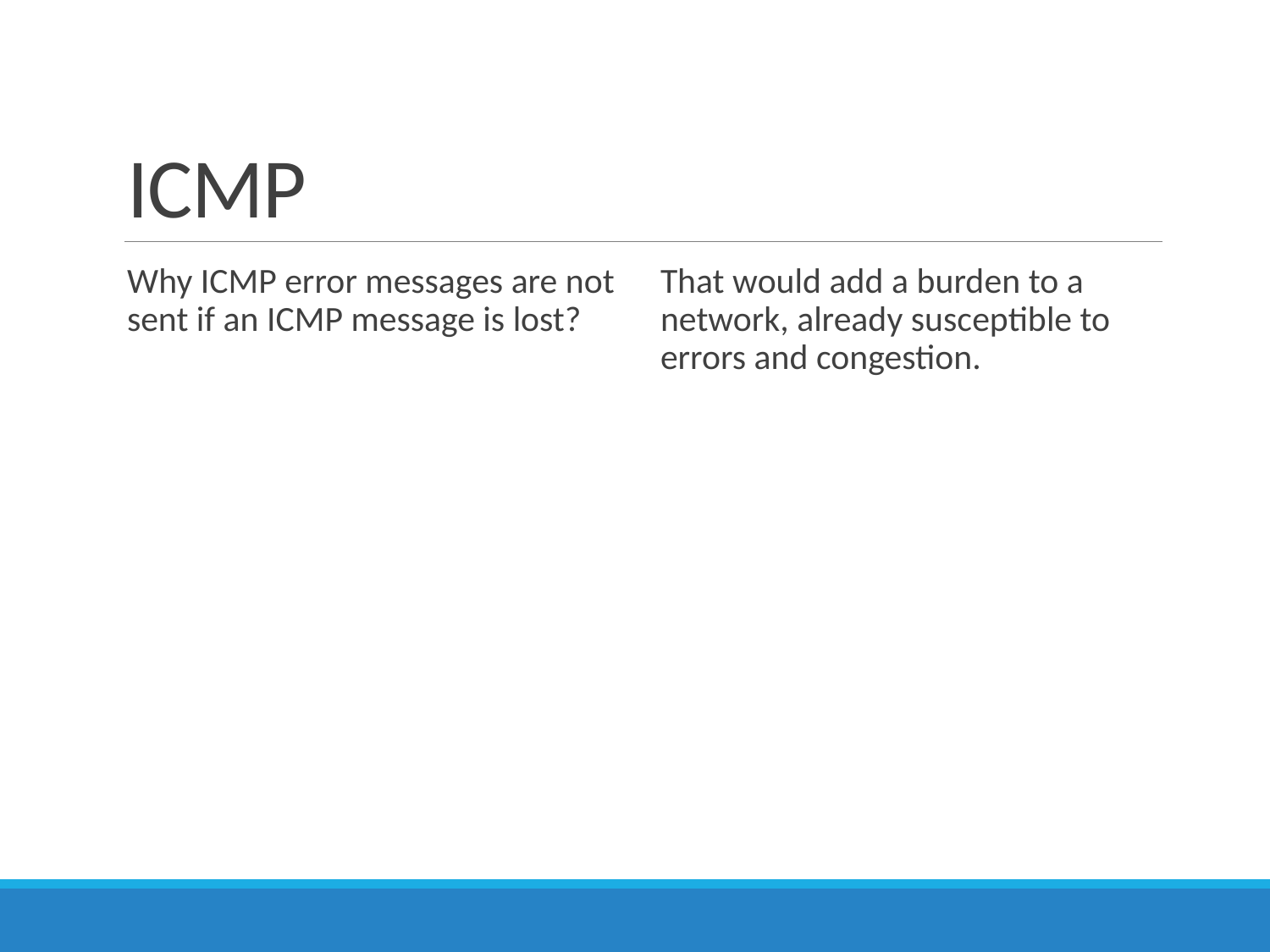

# ICMP
Why ICMP error messages are not sent if an ICMP message is lost?
That would add a burden to a network, already susceptible to errors and congestion.